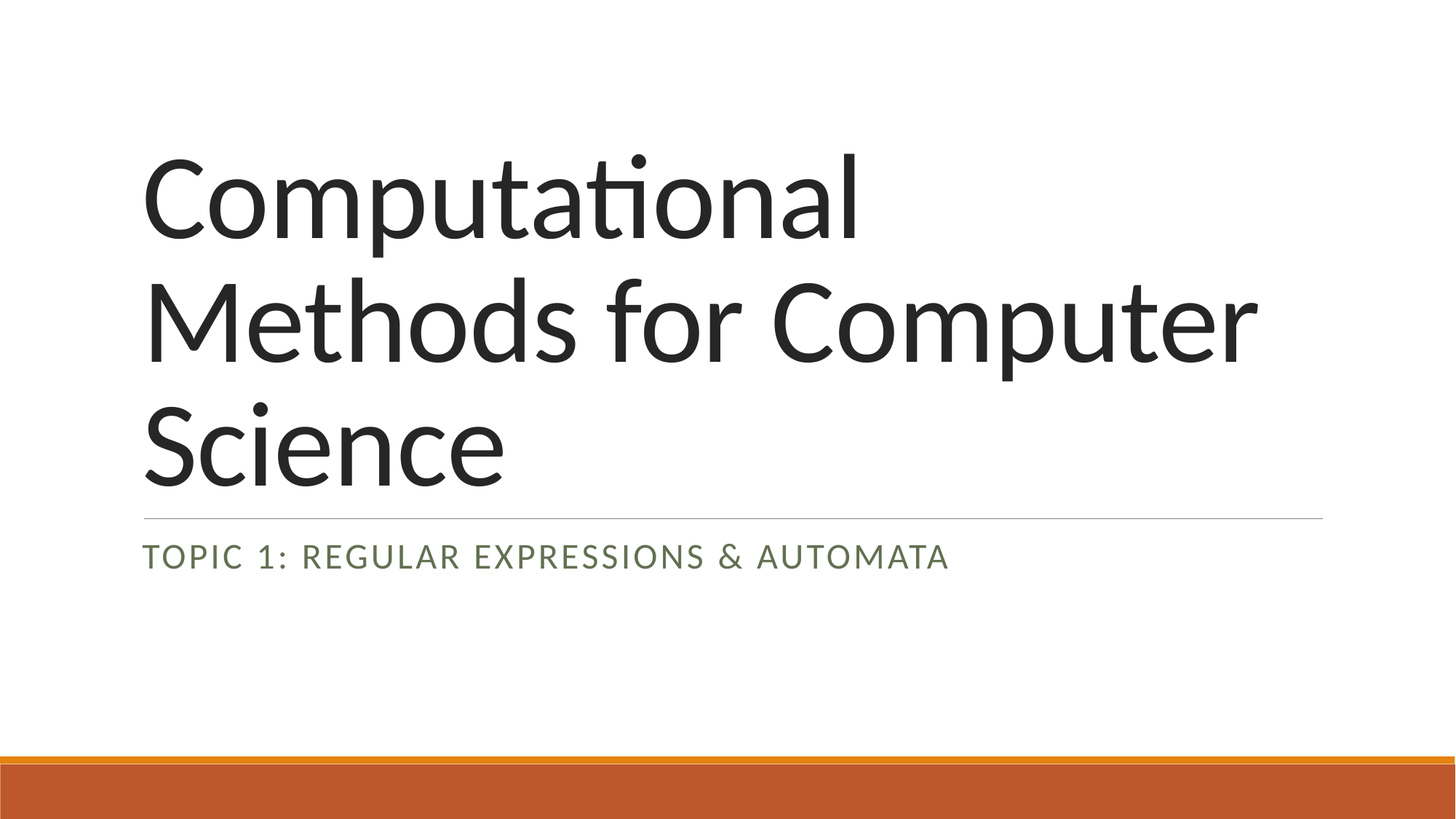

# Computational Methods for Computer Science
Topic 1: Regular expressions & Automata